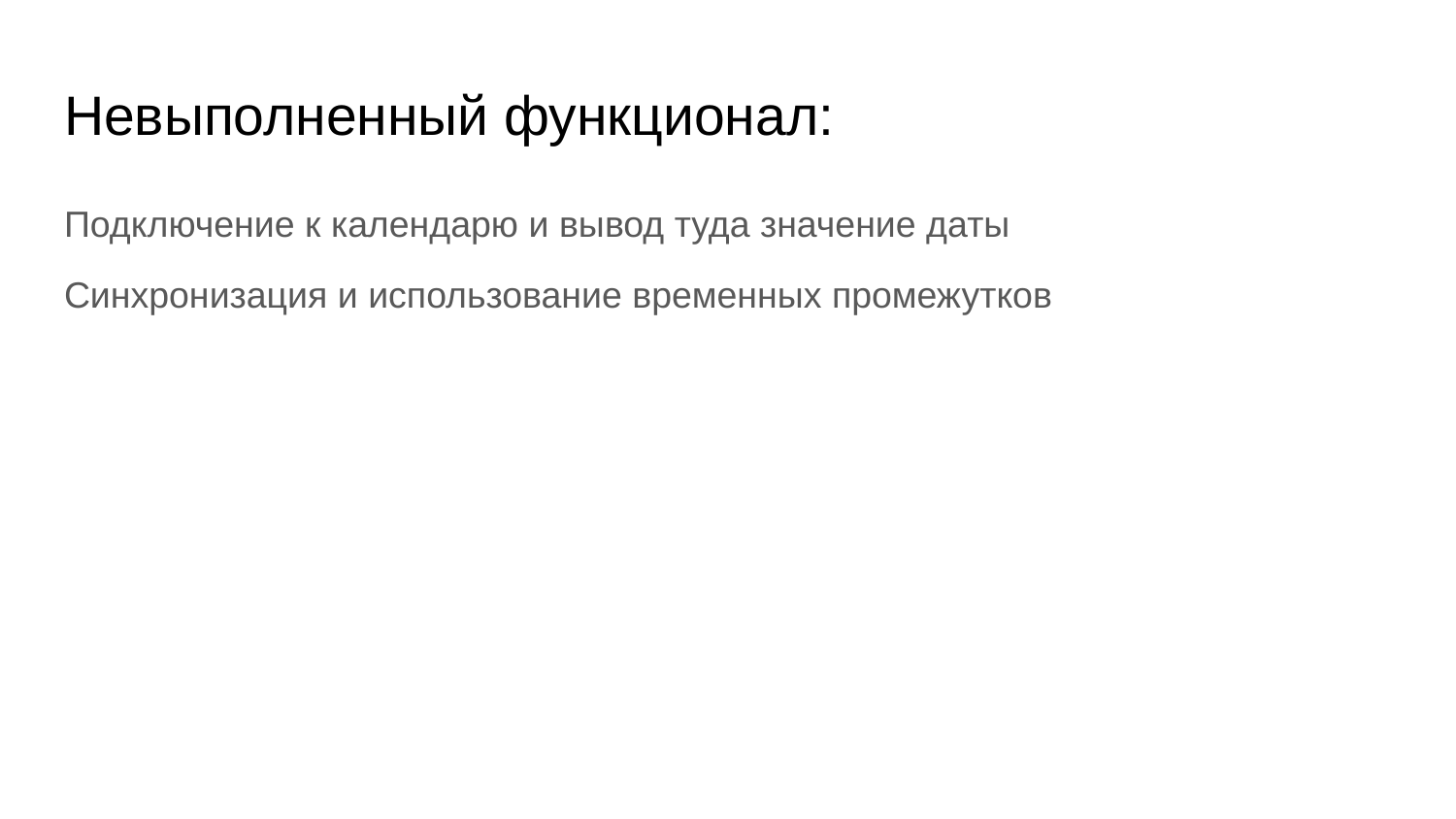

# Невыполненный функционал:
Подключение к календарю и вывод туда значение даты
Синхронизация и использование временных промежутков